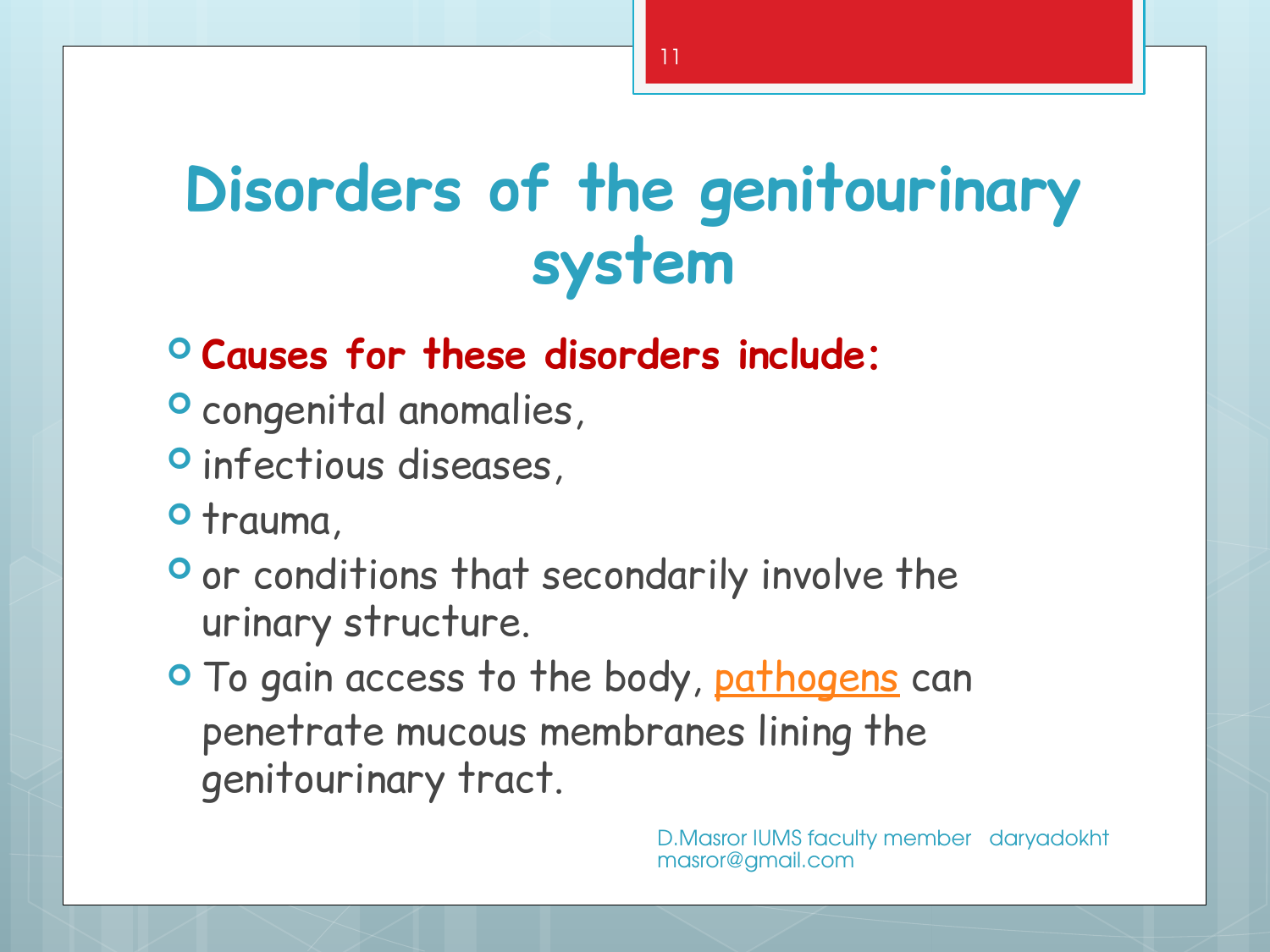

11
# Disorders of the genitourinary system
Causes for these disorders include:
congenital anomalies,
infectious diseases,
trauma,
or conditions that secondarily involve the urinary structure.
To gain access to the body, pathogens can penetrate mucous membranes lining the genitourinary tract.

D.Masror IUMS faculty member   daryadokhtmasror@gmail.com